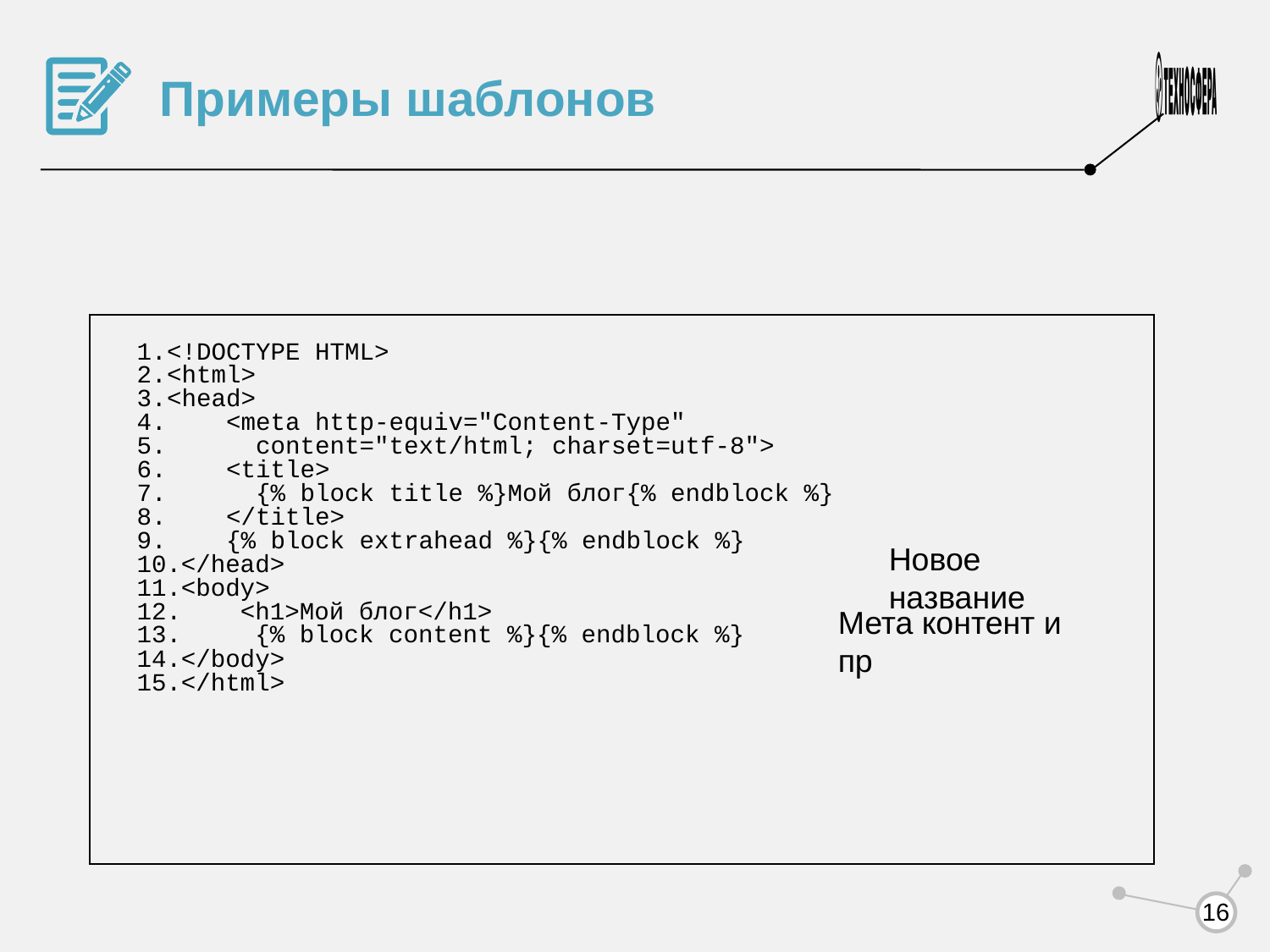

Примеры шаблонов

<!DOCTYPE HTML>
<html>
<head>
    <meta http-equiv="Content-Type"
      content="text/html; charset=utf-8">
    <title>
      {% block title %}Мой блог{% endblock %}
    </title>
    {% block extrahead %}{% endblock %}
</head>
<body>
    <h1>Мой блог</h1>
     {% block content %}{% endblock %}
</body>
</html>

Новое название
Мета контент и пр
16